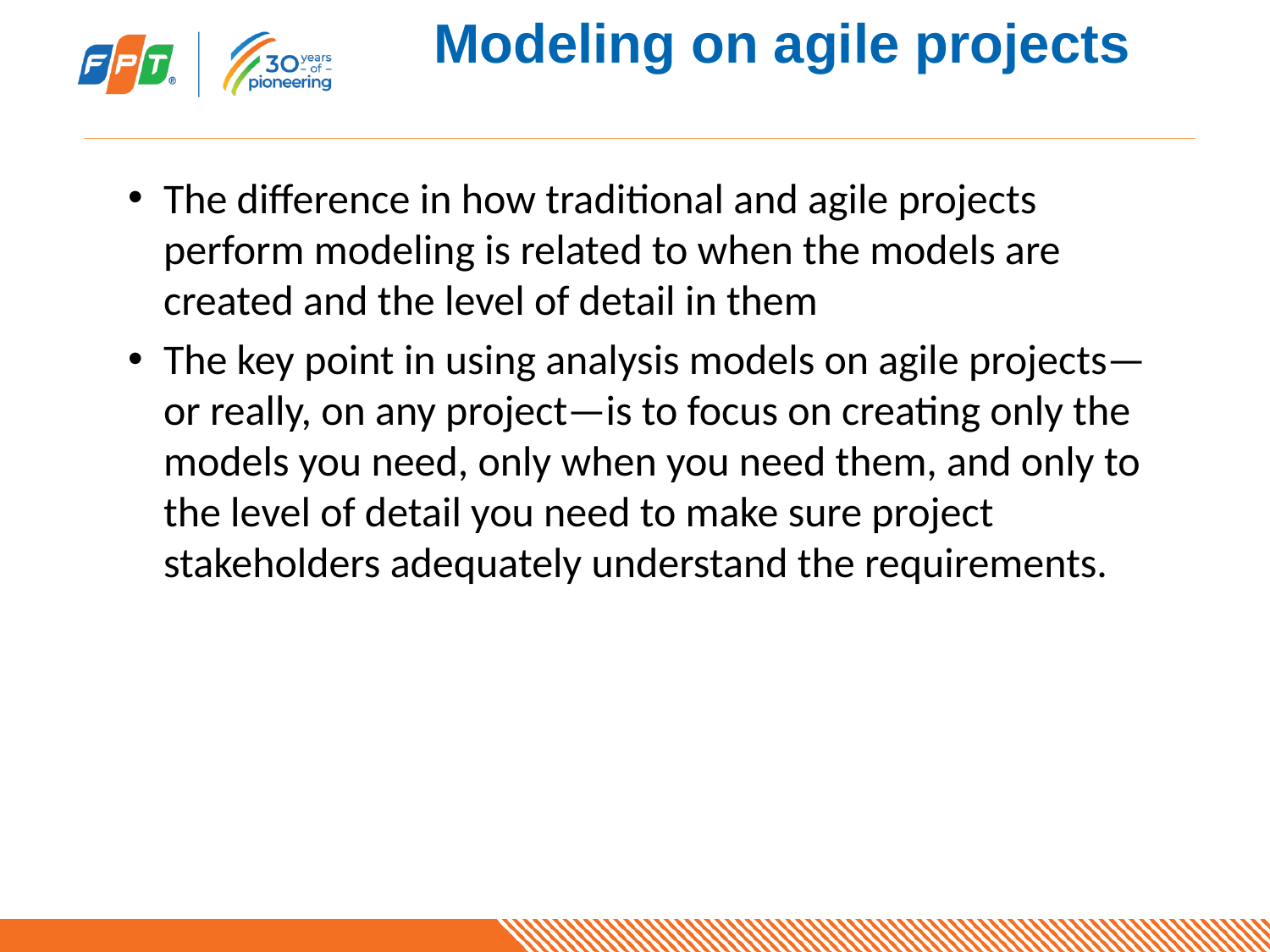

# Modeling on agile projects
The difference in how traditional and agile projects perform modeling is related to when the models are created and the level of detail in them
The key point in using analysis models on agile projects—or really, on any project—is to focus on creating only the models you need, only when you need them, and only to the level of detail you need to make sure project stakeholders adequately understand the requirements.